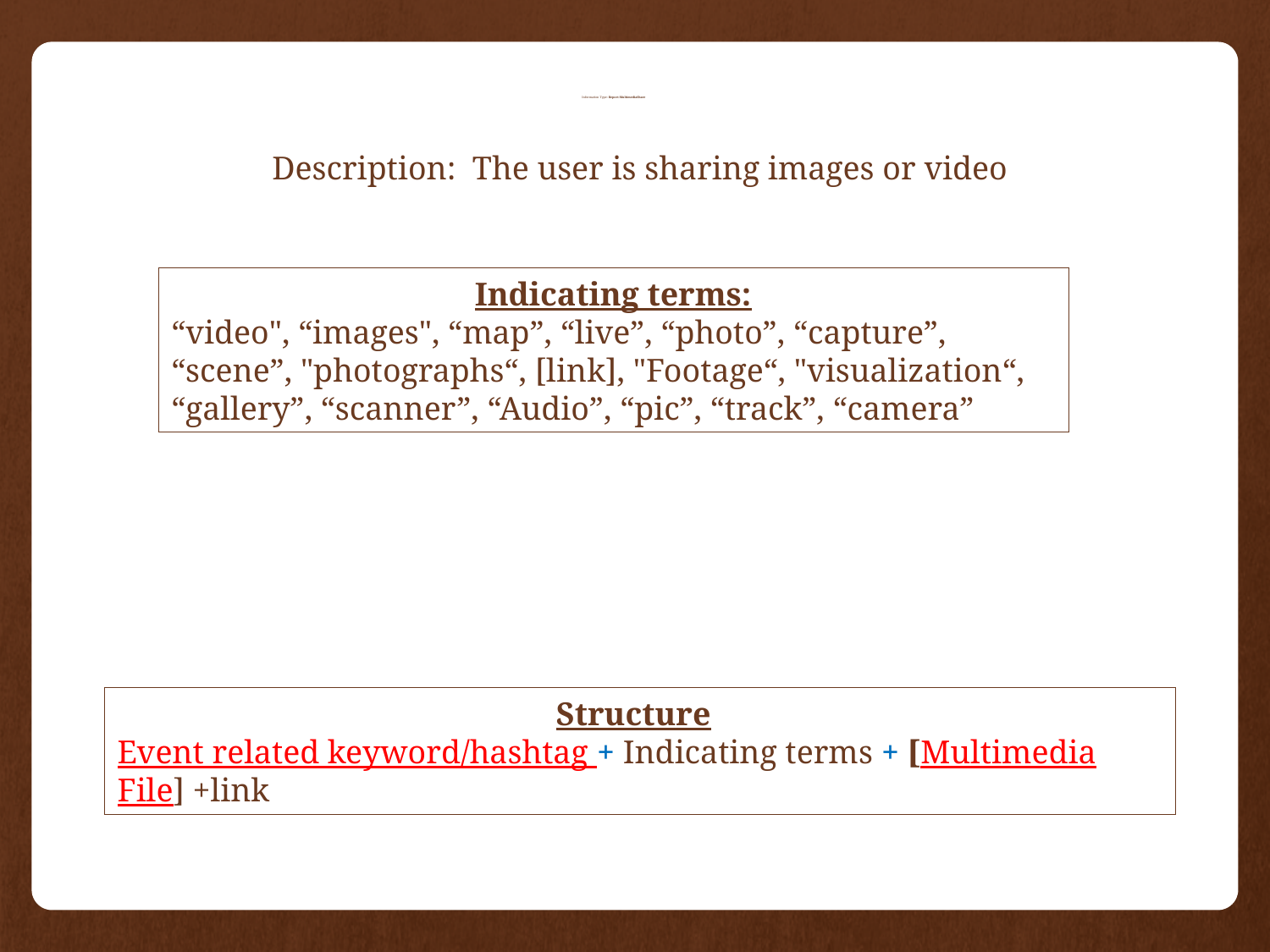

# Information Type: Report-MultimediaShare
Description:  The user is sharing images or video
		      Indicating terms:
“video",	“images", “map”, “live”, “photo”, “capture”, “scene”, "photographs“, [link], "Footage“, "visualization“, “gallery”, “scanner”, “Audio”, “pic”, “track”, “camera”
			       Structure
Event related keyword/hashtag + Indicating terms + [Multimedia File] +link